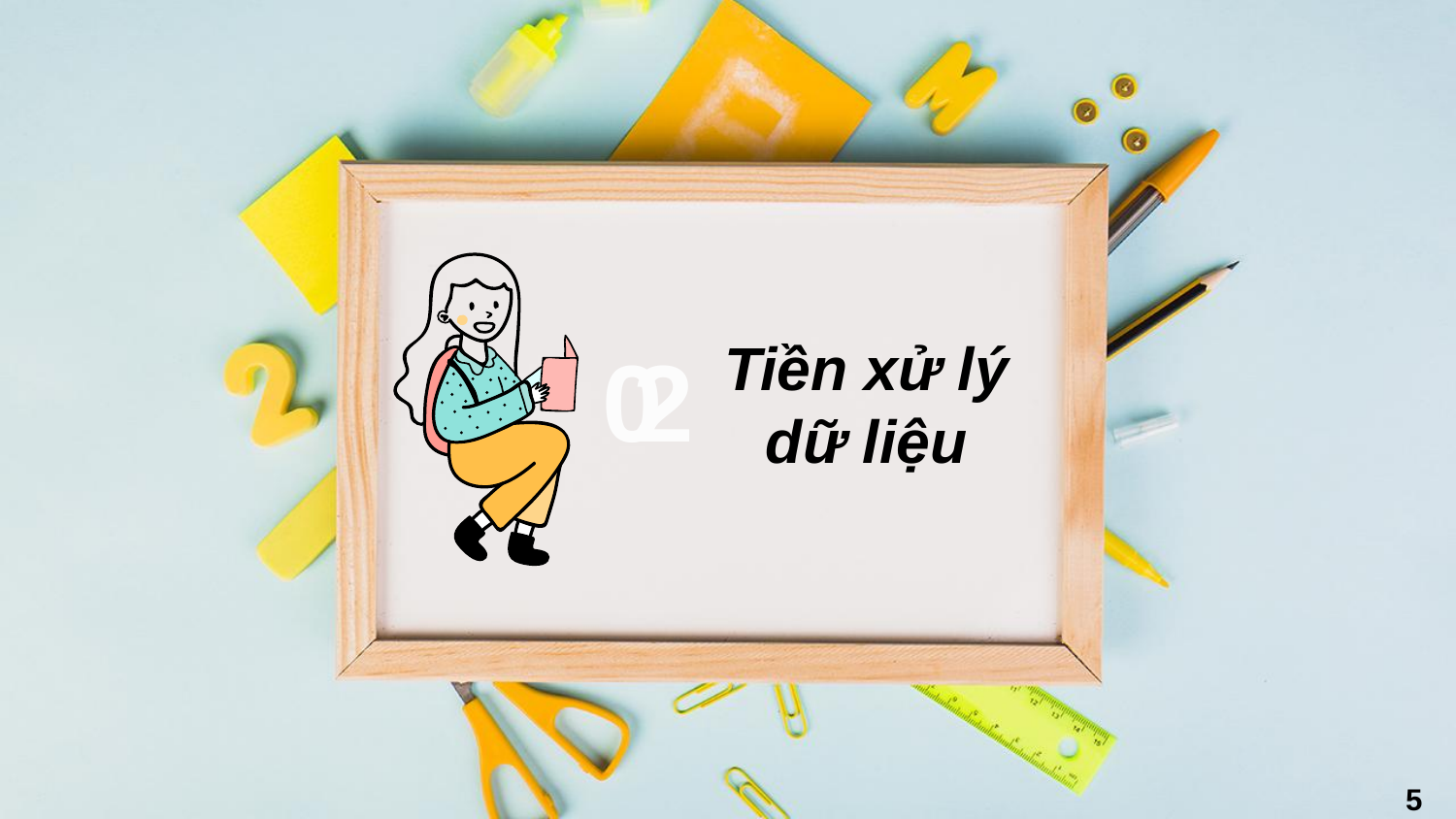

# Tiền xử lý dữ liệu
2
0
5